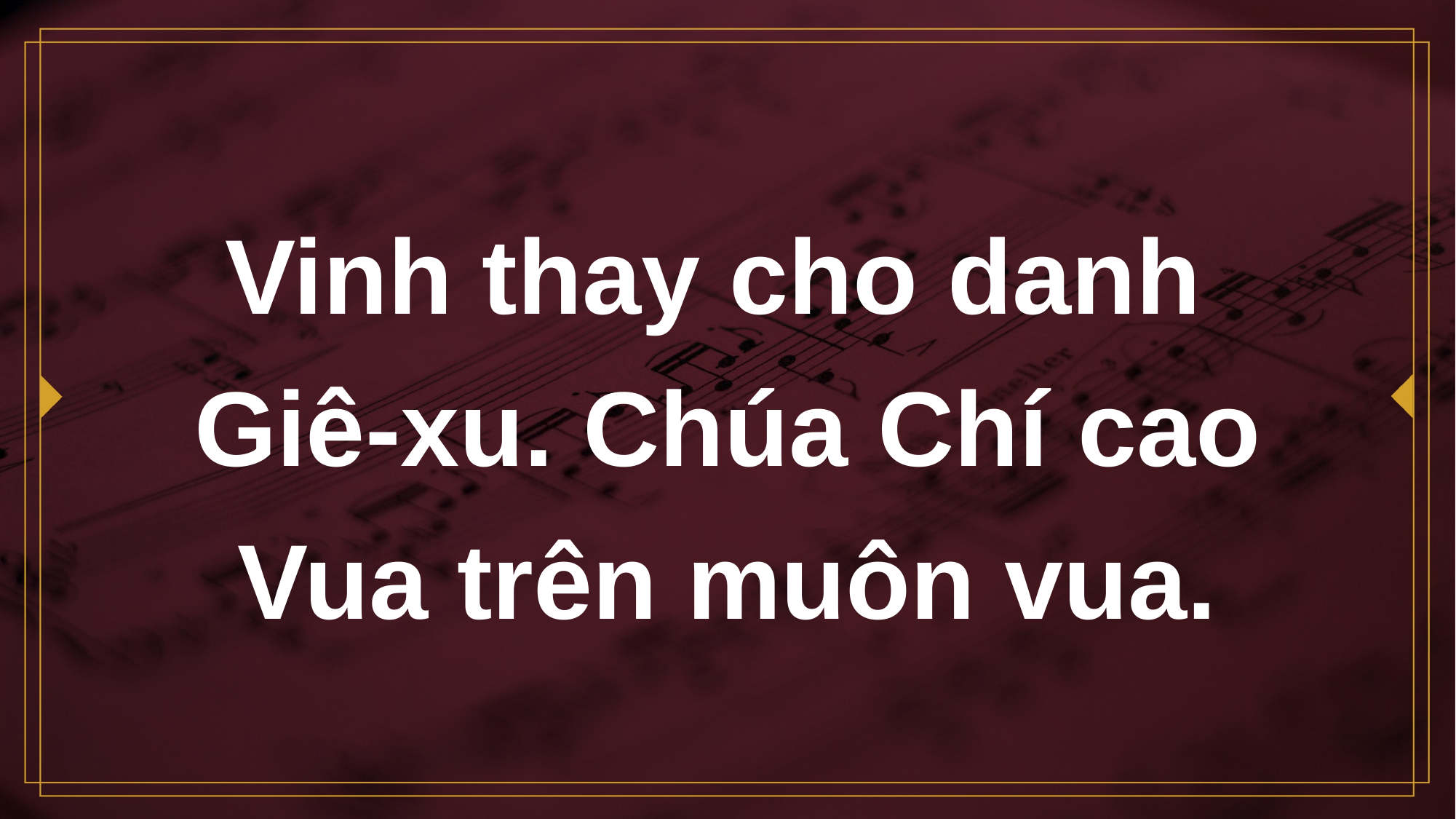

# Vinh thay cho danh Giê-xu. Chúa Chí cao Vua trên muôn vua.